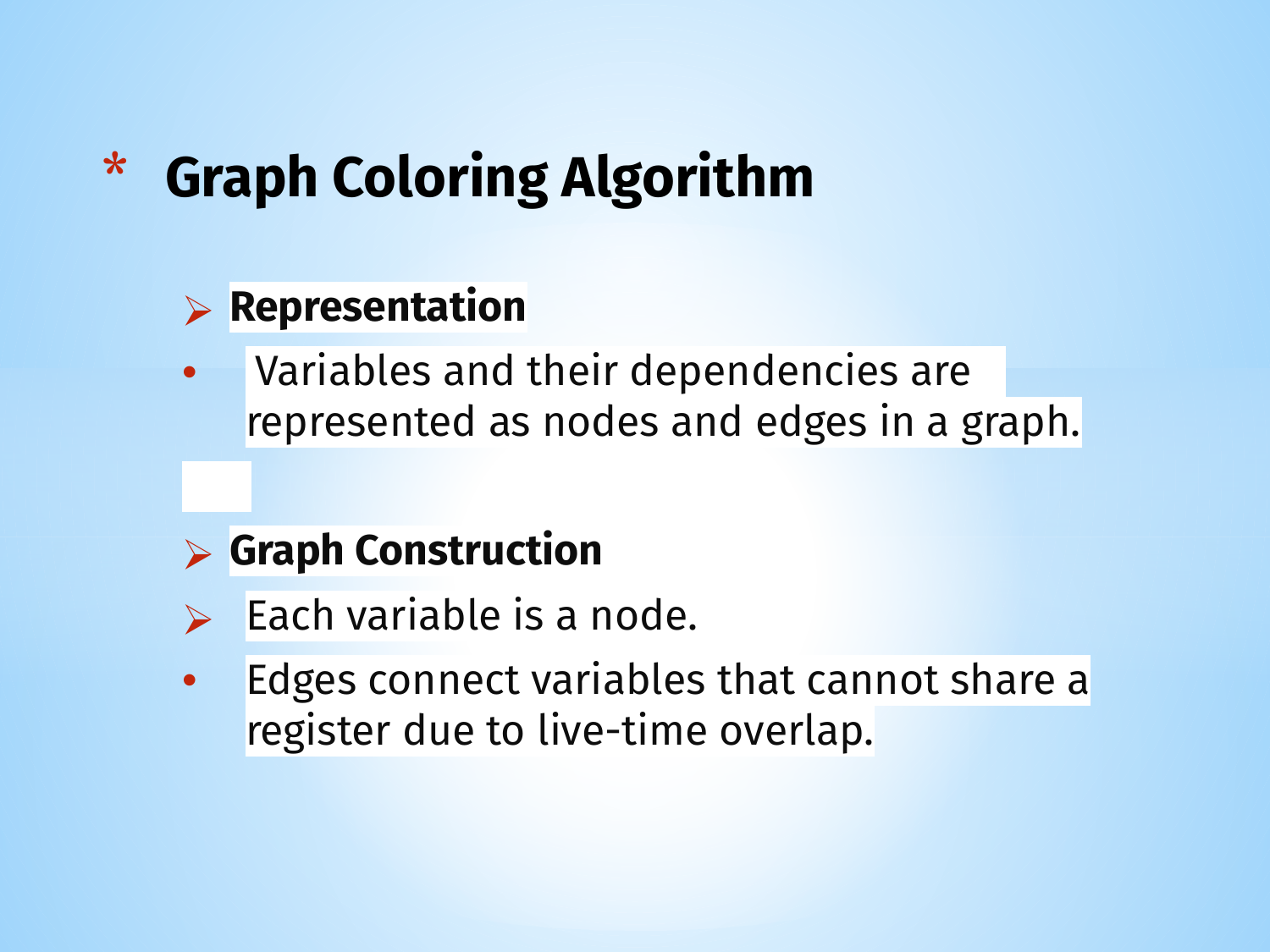

# Graph Coloring Algorithm
Representation
 Variables and their dependencies are    represented as nodes and edges in a graph.

Graph Construction
Each variable is a node.
Edges connect variables that cannot share a register due to live-time overlap.